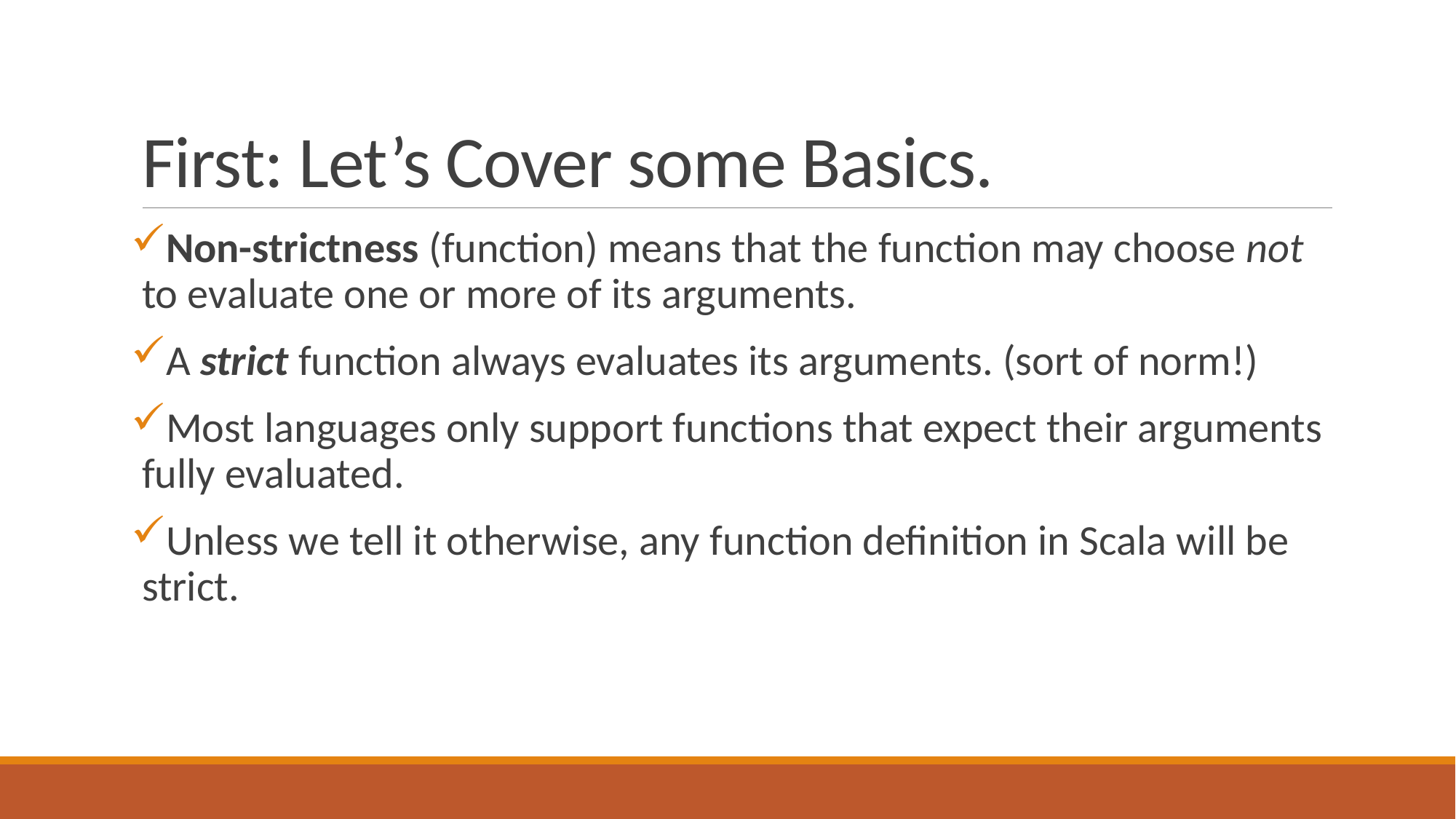

# First: Let’s Cover some Basics.
Non-strictness (function) means that the function may choose not to evaluate one or more of its arguments.
A strict function always evaluates its arguments. (sort of norm!)
Most languages only support functions that expect their arguments fully evaluated.
Unless we tell it otherwise, any function definition in Scala will be strict.